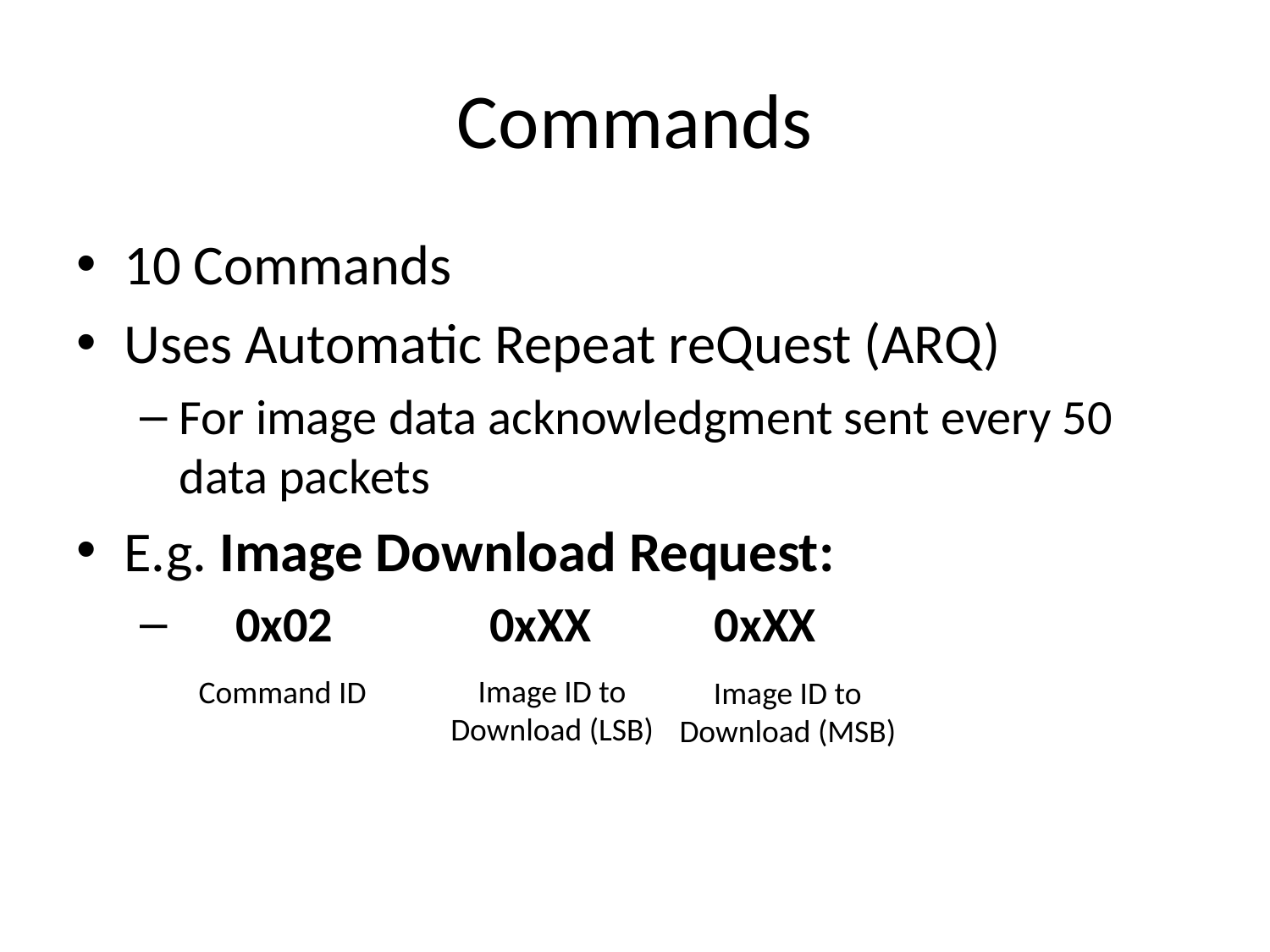

# Commands
10 Commands
Uses Automatic Repeat reQuest (ARQ)
For image data acknowledgment sent every 50 data packets
E.g. Image Download Request:
     0x02	     0xXX           0xXX

Image ID to Download (LSB)
Command ID
Image ID to Download (MSB)